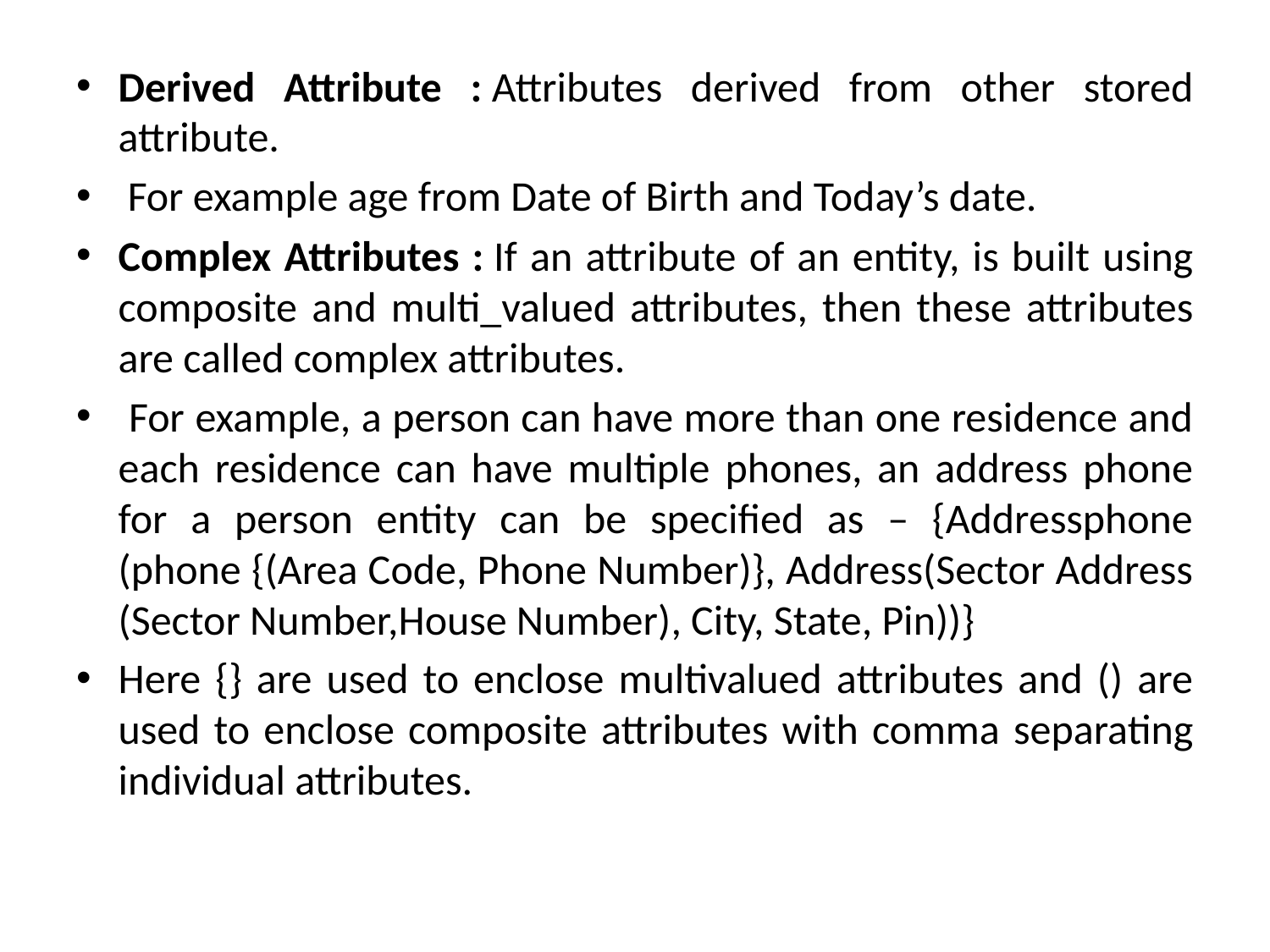

Derived Attribute : Attributes derived from other stored attribute.
 For example age from Date of Birth and Today’s date.
Complex Attributes : If an attribute of an entity, is built using composite and multi_valued attributes, then these attributes are called complex attributes.
 For example, a person can have more than one residence and each residence can have multiple phones, an address phone for a person entity can be specified as – {Addressphone (phone {(Area Code, Phone Number)}, Address(Sector Address (Sector Number,House Number), City, State, Pin))}
Here {} are used to enclose multivalued attributes and () are used to enclose composite attributes with comma separating individual attributes.